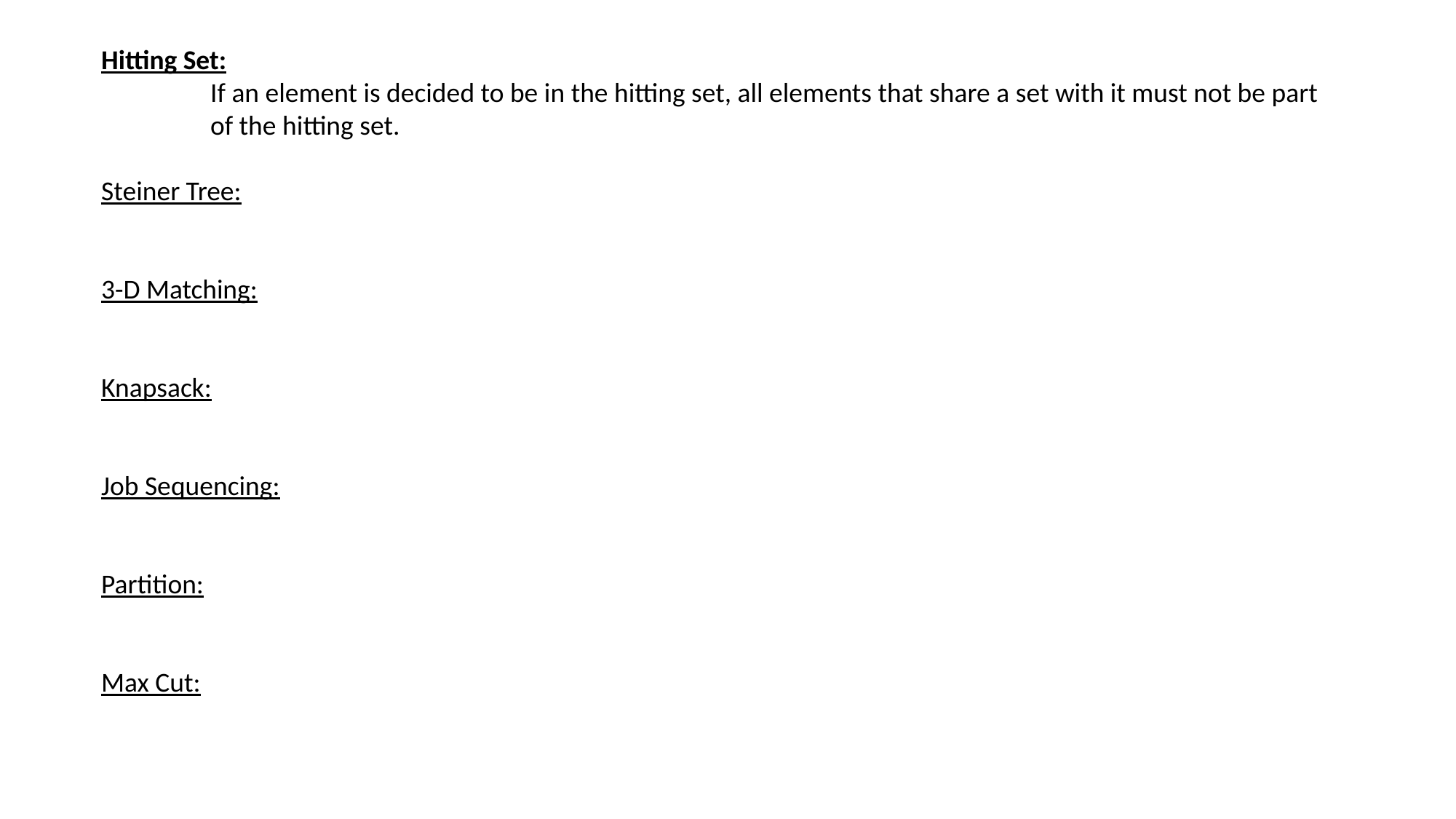

Hitting Set:
If an element is decided to be in the hitting set, all elements that share a set with it must not be part of the hitting set.

Steiner Tree:

3-D Matching:

Knapsack:

Job Sequencing:

Partition:

Max Cut: